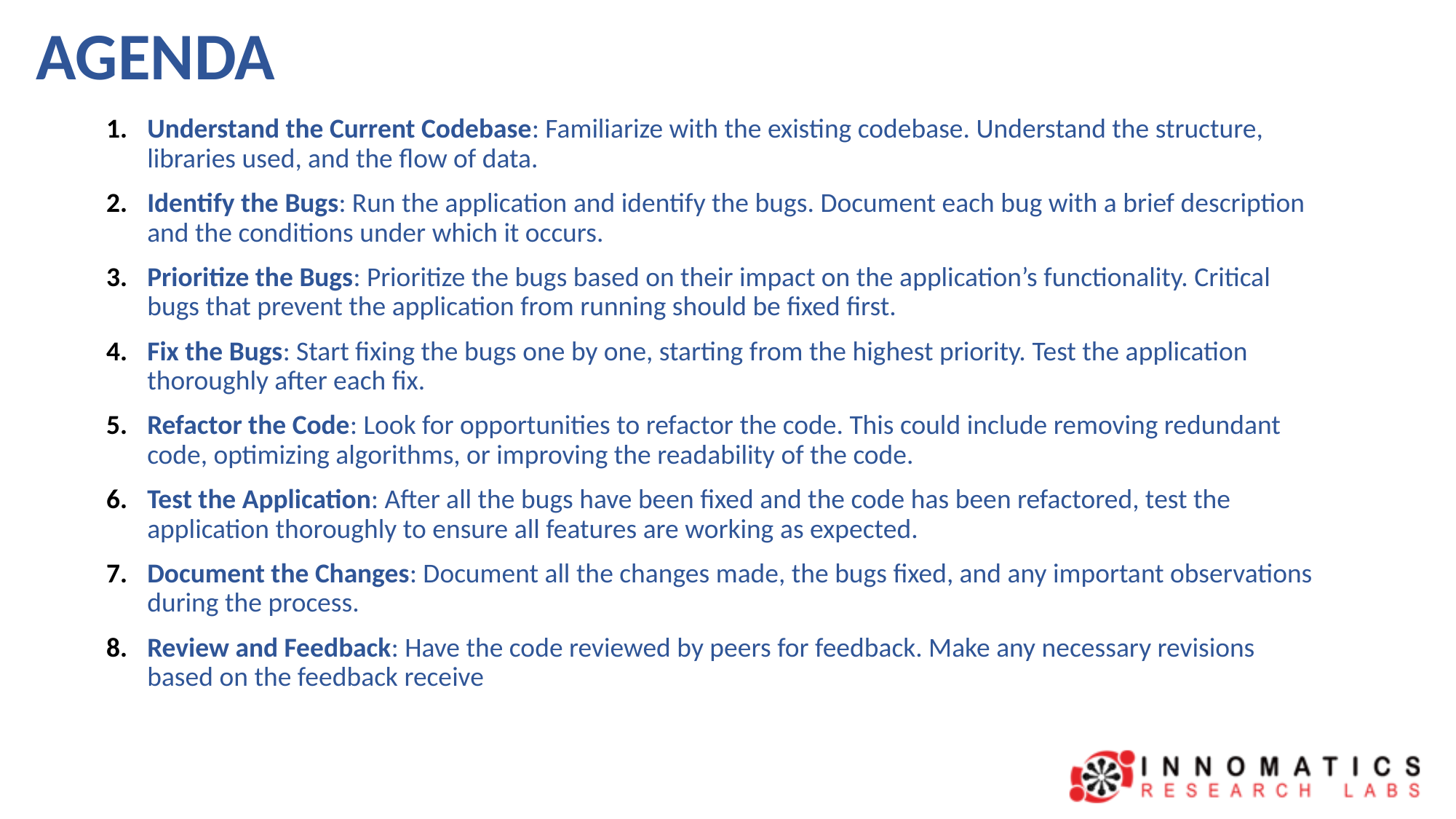

# AGENDA
Understand the Current Codebase: Familiarize with the existing codebase. Understand the structure, libraries used, and the flow of data.
Identify the Bugs: Run the application and identify the bugs. Document each bug with a brief description and the conditions under which it occurs.
Prioritize the Bugs: Prioritize the bugs based on their impact on the application’s functionality. Critical bugs that prevent the application from running should be fixed first.
Fix the Bugs: Start fixing the bugs one by one, starting from the highest priority. Test the application thoroughly after each fix.
Refactor the Code: Look for opportunities to refactor the code. This could include removing redundant code, optimizing algorithms, or improving the readability of the code.
Test the Application: After all the bugs have been fixed and the code has been refactored, test the application thoroughly to ensure all features are working as expected.
Document the Changes: Document all the changes made, the bugs fixed, and any important observations during the process.
Review and Feedback: Have the code reviewed by peers for feedback. Make any necessary revisions based on the feedback receive